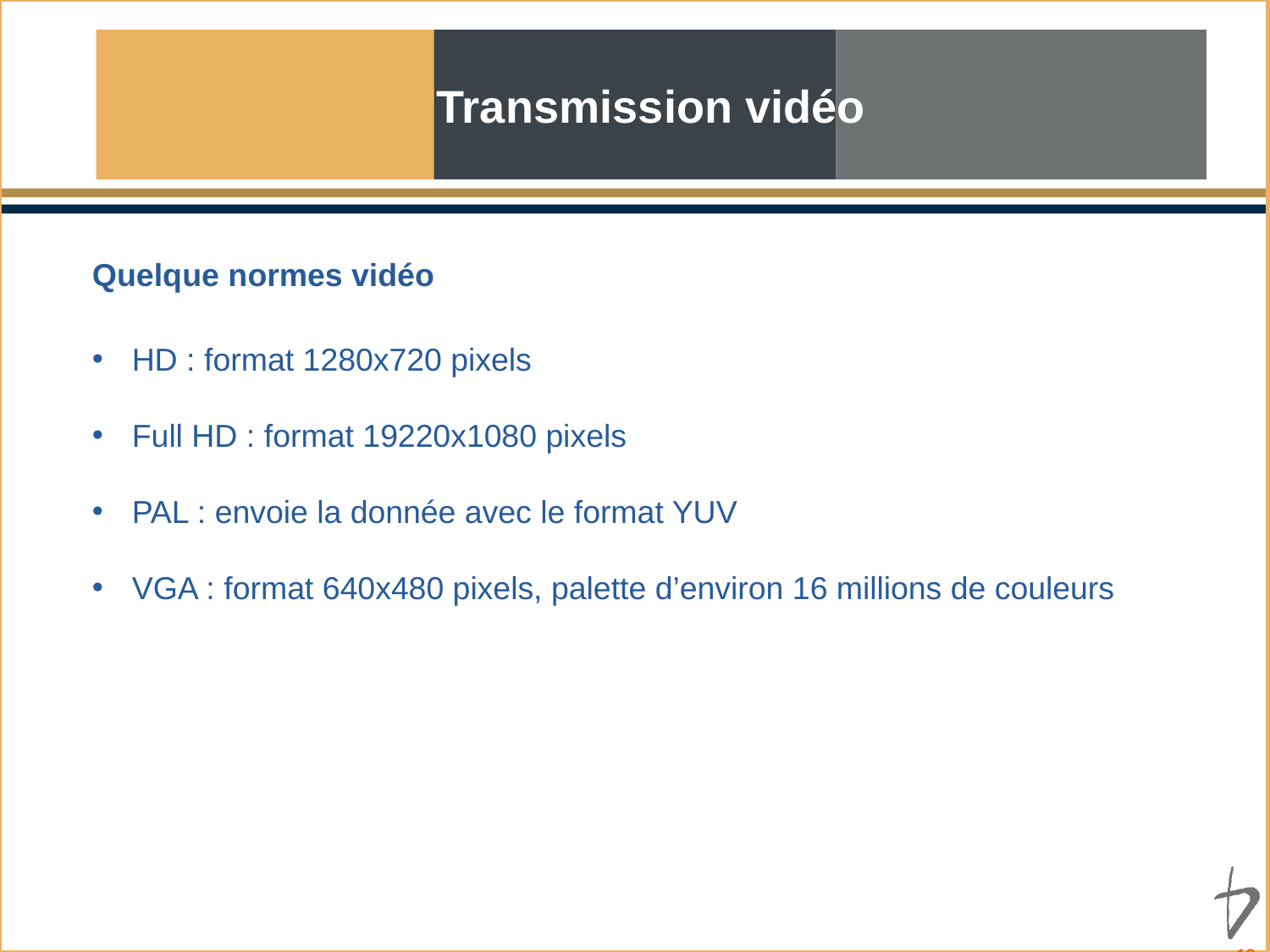

Transmission vidéo
Quelque normes vidéo
HD : format 1280x720 pixels

Full HD : format 19220x1080 pixels

PAL : envoie la donnée avec le format YUV

VGA : format 640x480 pixels, palette d’environ 16 millions de couleurs
  12